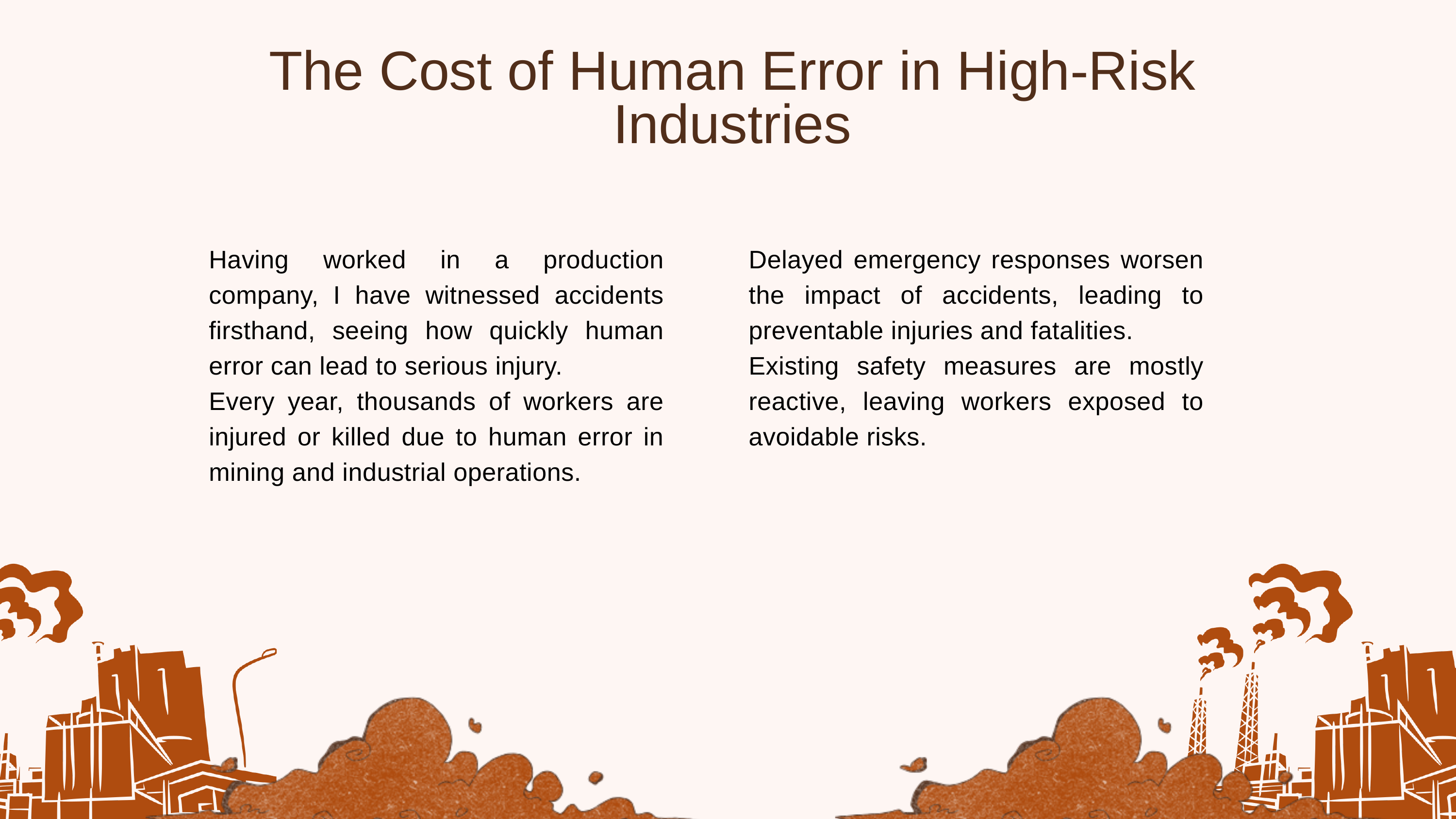

The Cost of Human Error in High-Risk Industries
Having worked in a production company, I have witnessed accidents firsthand, seeing how quickly human error can lead to serious injury.
Every year, thousands of workers are injured or killed due to human error in mining and industrial operations.

Delayed emergency responses worsen the impact of accidents, leading to preventable injuries and fatalities.
Existing safety measures are mostly reactive, leaving workers exposed to avoidable risks.